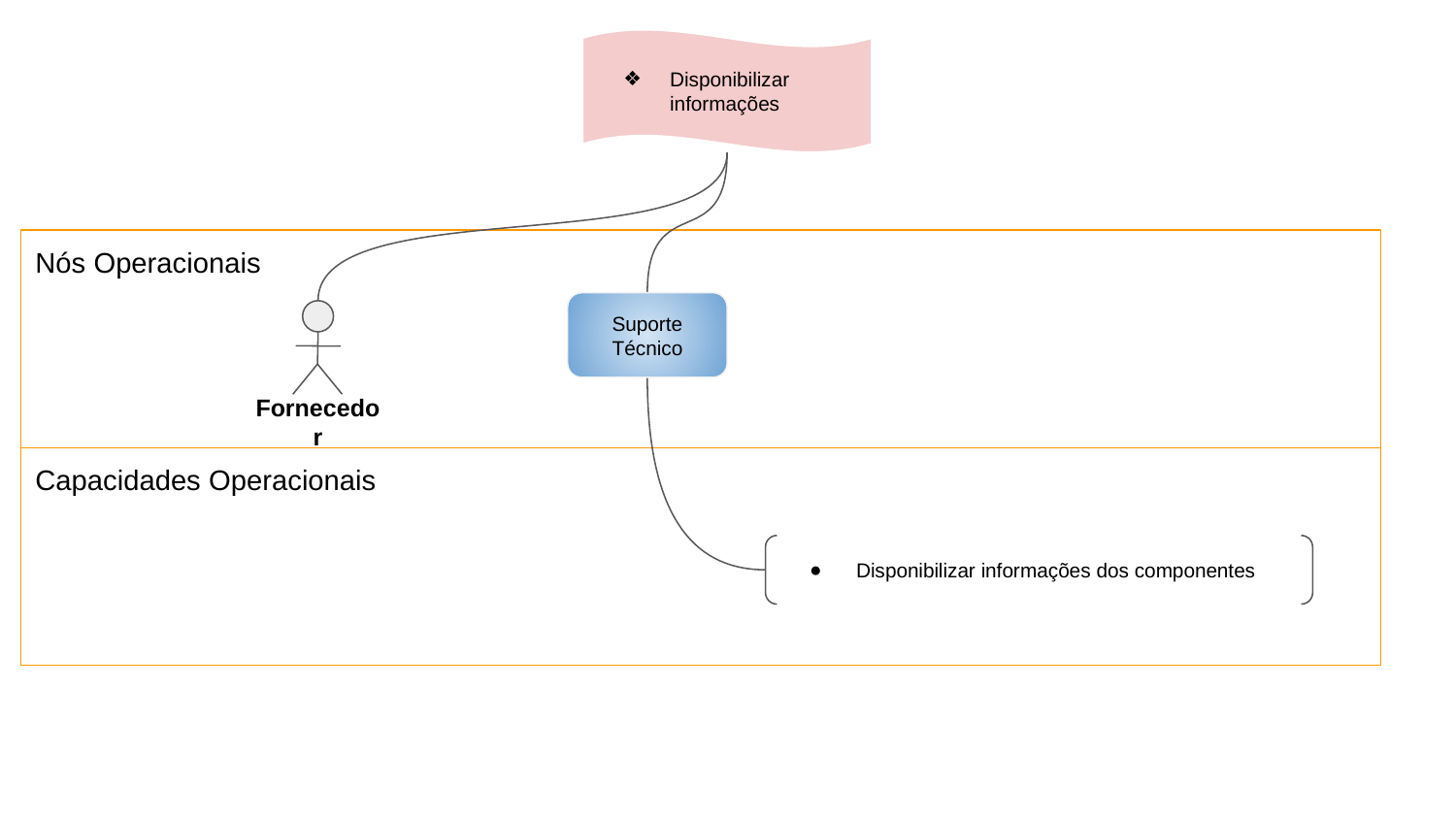

Disponibilizar informações
Nós Operacionais
Suporte
Técnico

Fornecedor
Capacidades Operacionais
Disponibilizar informações dos componentes